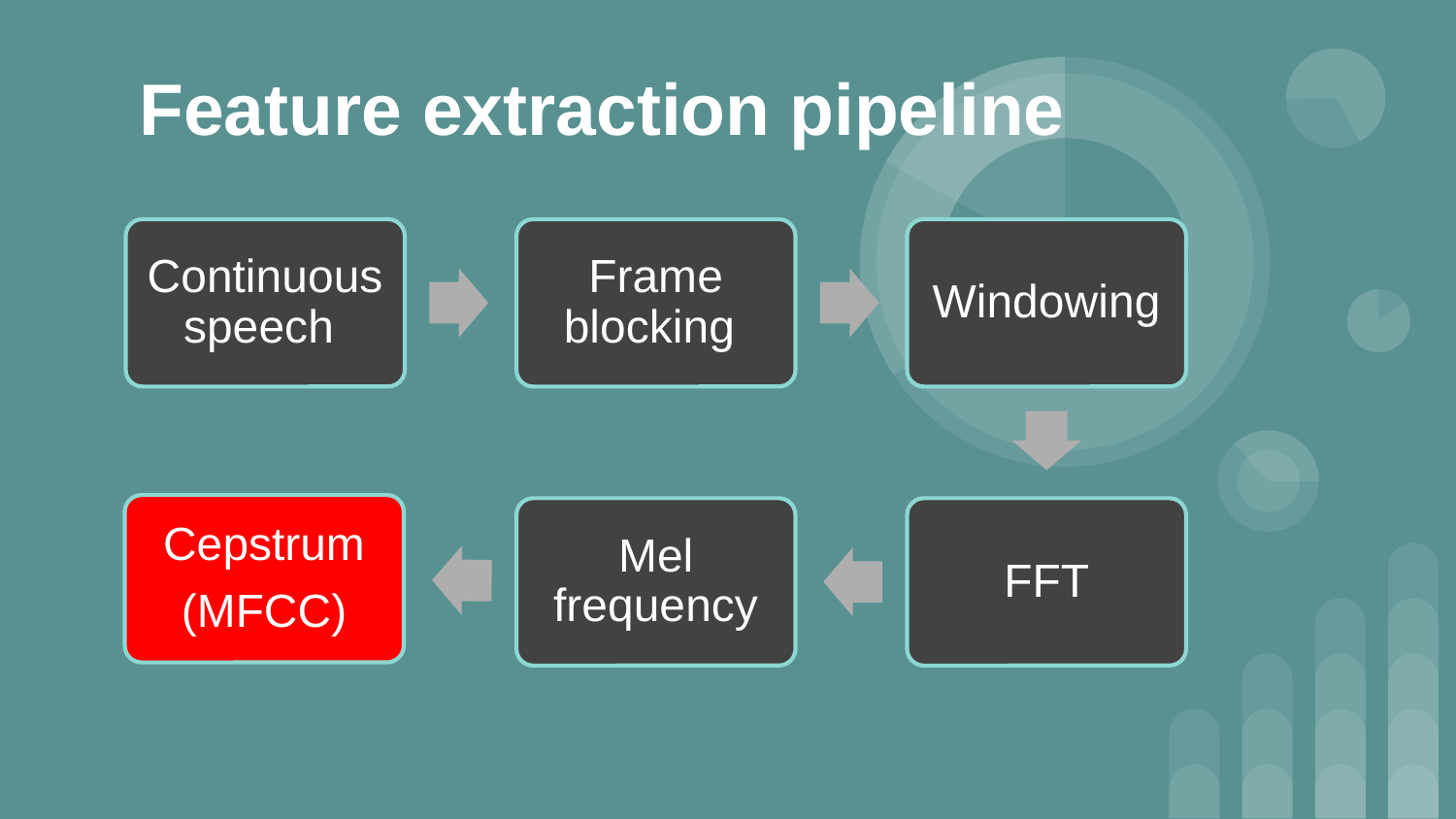

# Feature extraction pipeline

Continuous speech
Frame blocking
Windowing

Cepstrum
(MFCC)
Mel frequency
FFT